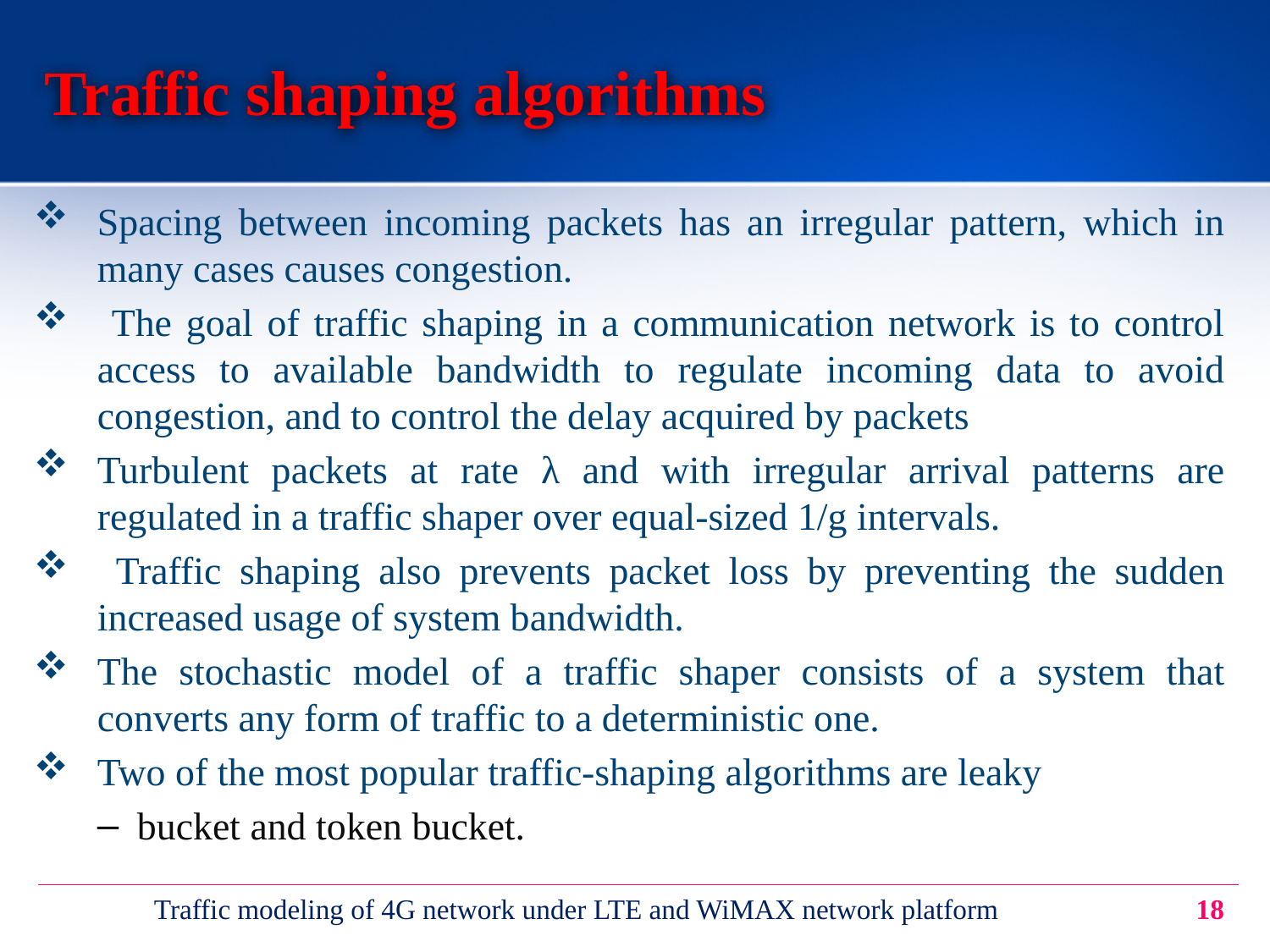

# Traffic shaping algorithms
Spacing between incoming packets has an irregular pattern, which in many cases causes congestion.
 The goal of traffic shaping in a communication network is to control access to available bandwidth to regulate incoming data to avoid congestion, and to control the delay acquired by packets
Turbulent packets at rate λ and with irregular arrival patterns are regulated in a traffic shaper over equal-sized 1/g intervals.
 Traffic shaping also prevents packet loss by preventing the sudden increased usage of system bandwidth.
The stochastic model of a traffic shaper consists of a system that converts any form of traffic to a deterministic one.
Two of the most popular traffic-shaping algorithms are leaky
bucket and token bucket.
Traffic modeling of 4G network under LTE and WiMAX network platform
18